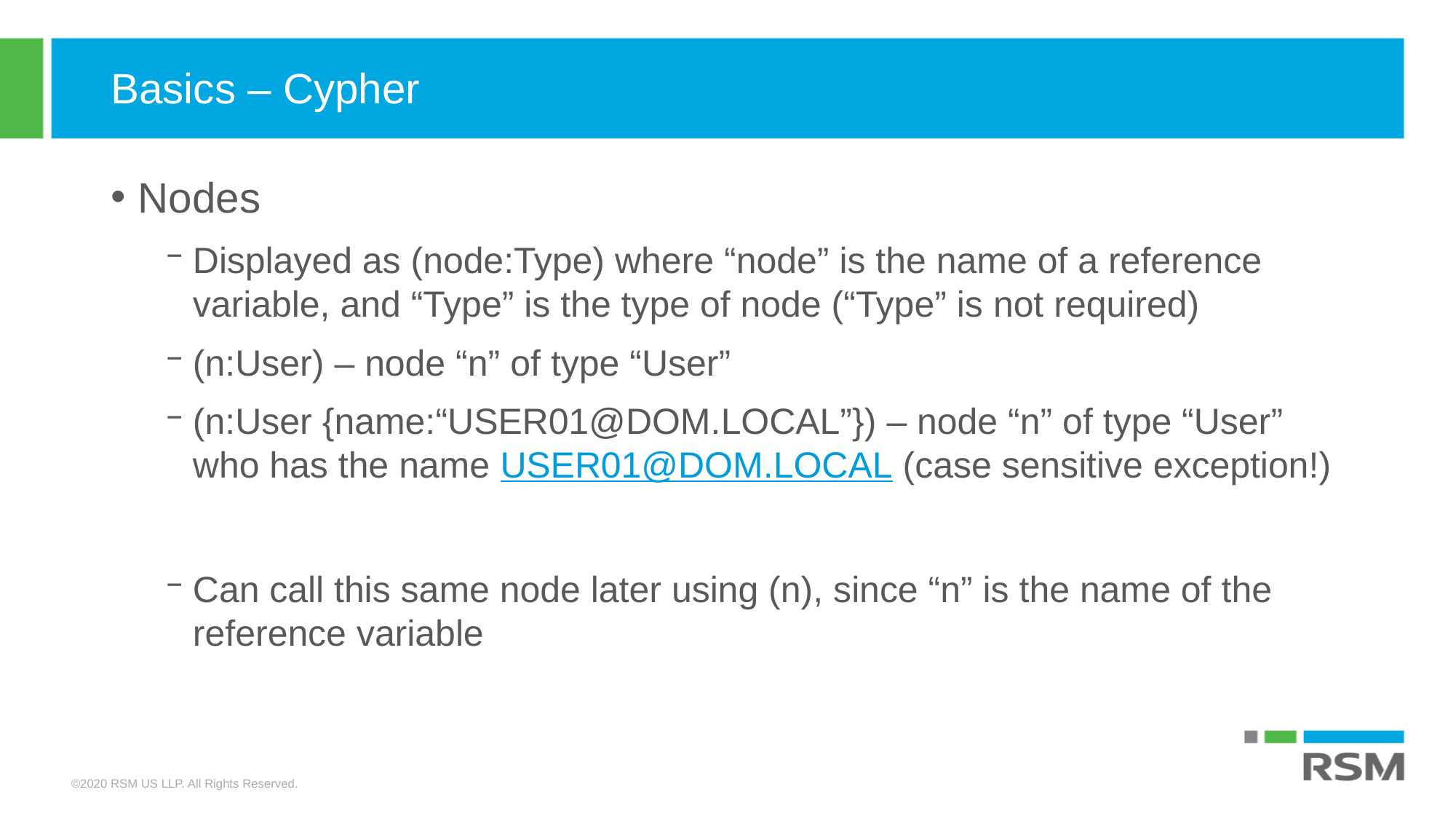

# Basics – Cypher
Nodes
Displayed as (node:Type) where “node” is the name of a reference variable, and “Type” is the type of node (“Type” is not required)
(n:User) – node “n” of type “User”
(n:User {name:“USER01@DOM.LOCAL”}) – node “n” of type “User” who has the name USER01@DOM.LOCAL (case sensitive exception!)

Can call this same node later using (n), since “n” is the name of the reference variable